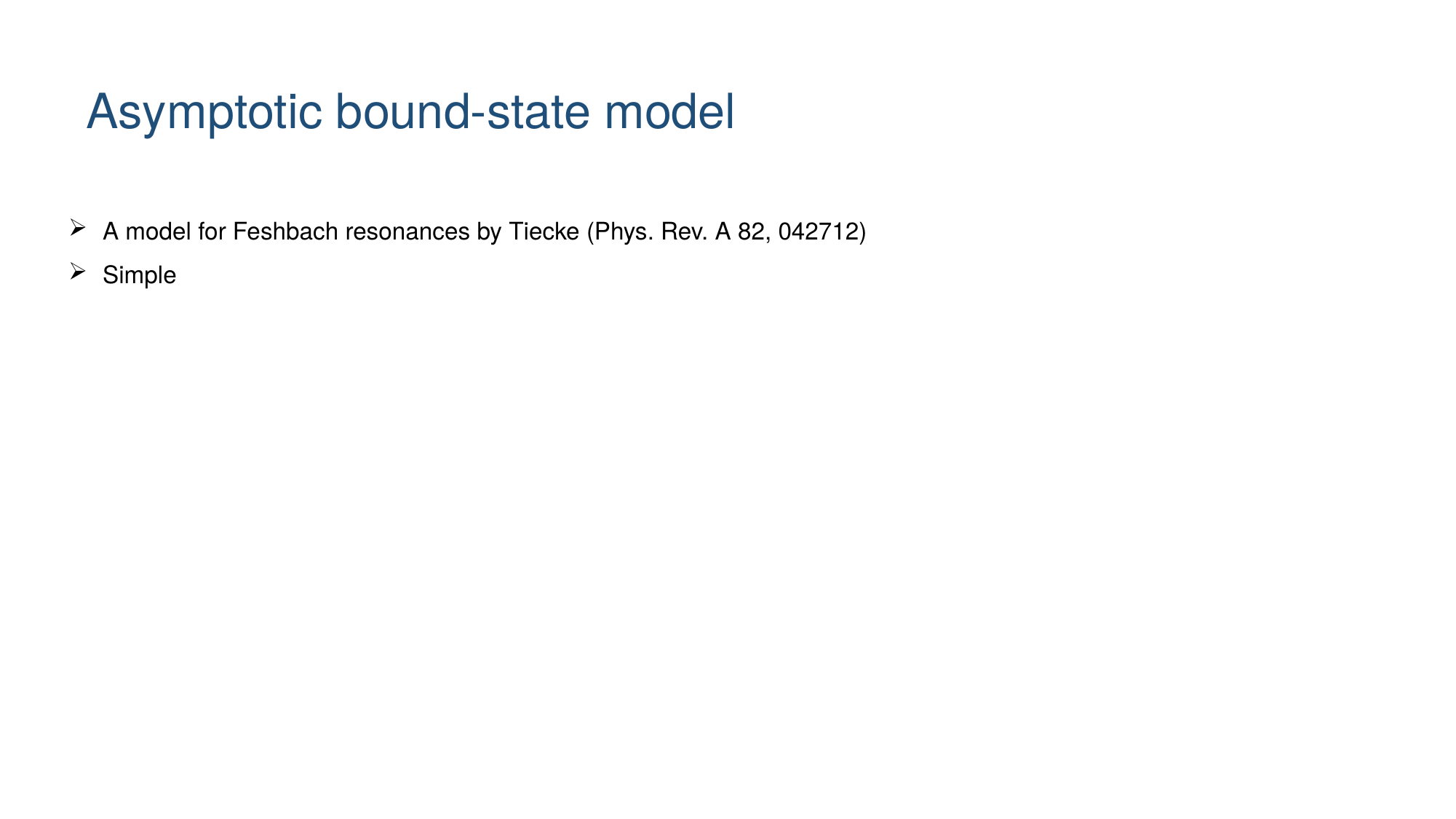

# Asymptotic bound-state model
A model for Feshbach resonances by Tiecke (Phys. Rev. A 82, 042712)
Simple